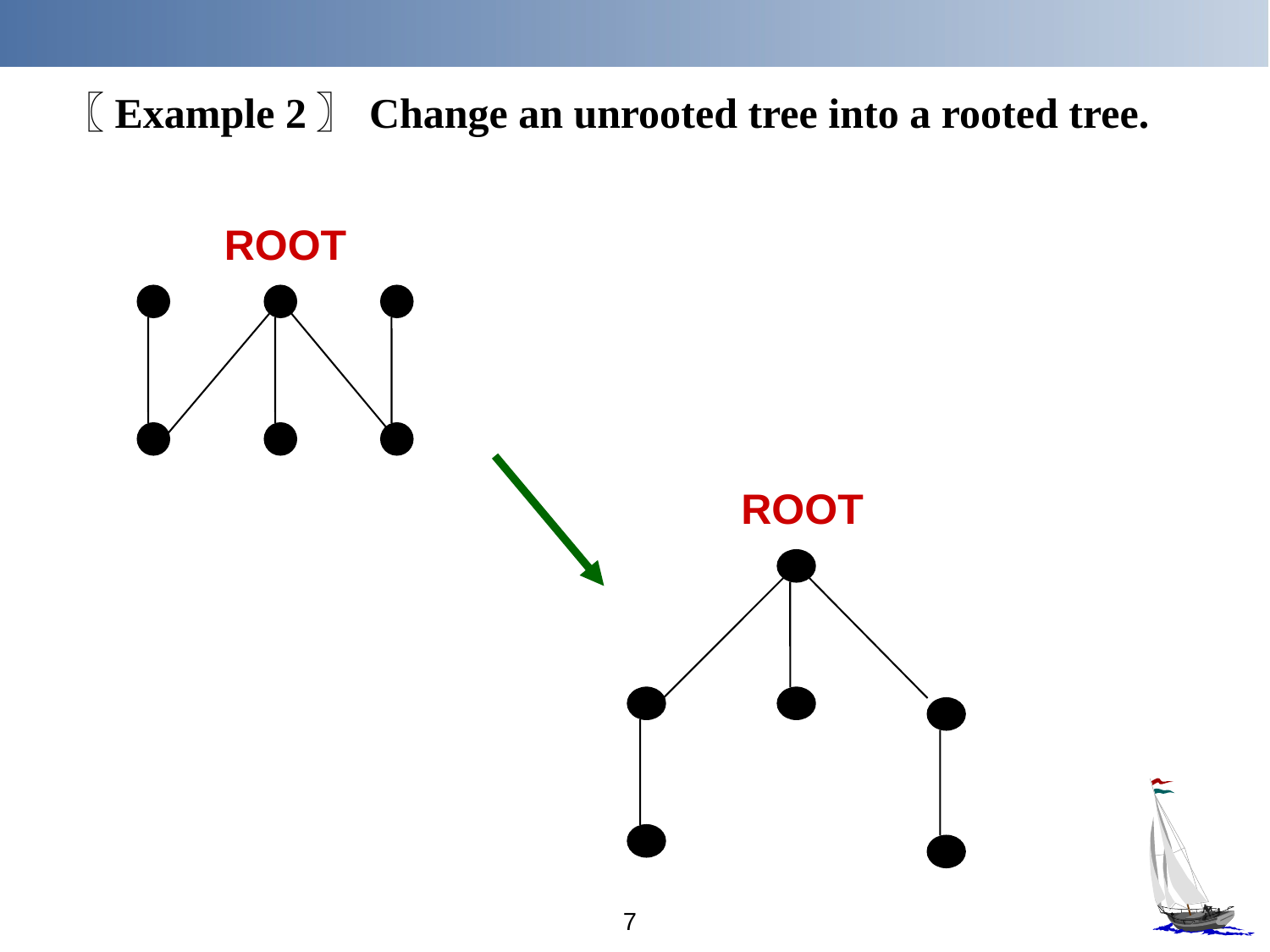

# 〖Example 2〗Change an unrooted tree into a rooted tree.
ROOT

ROOT

7